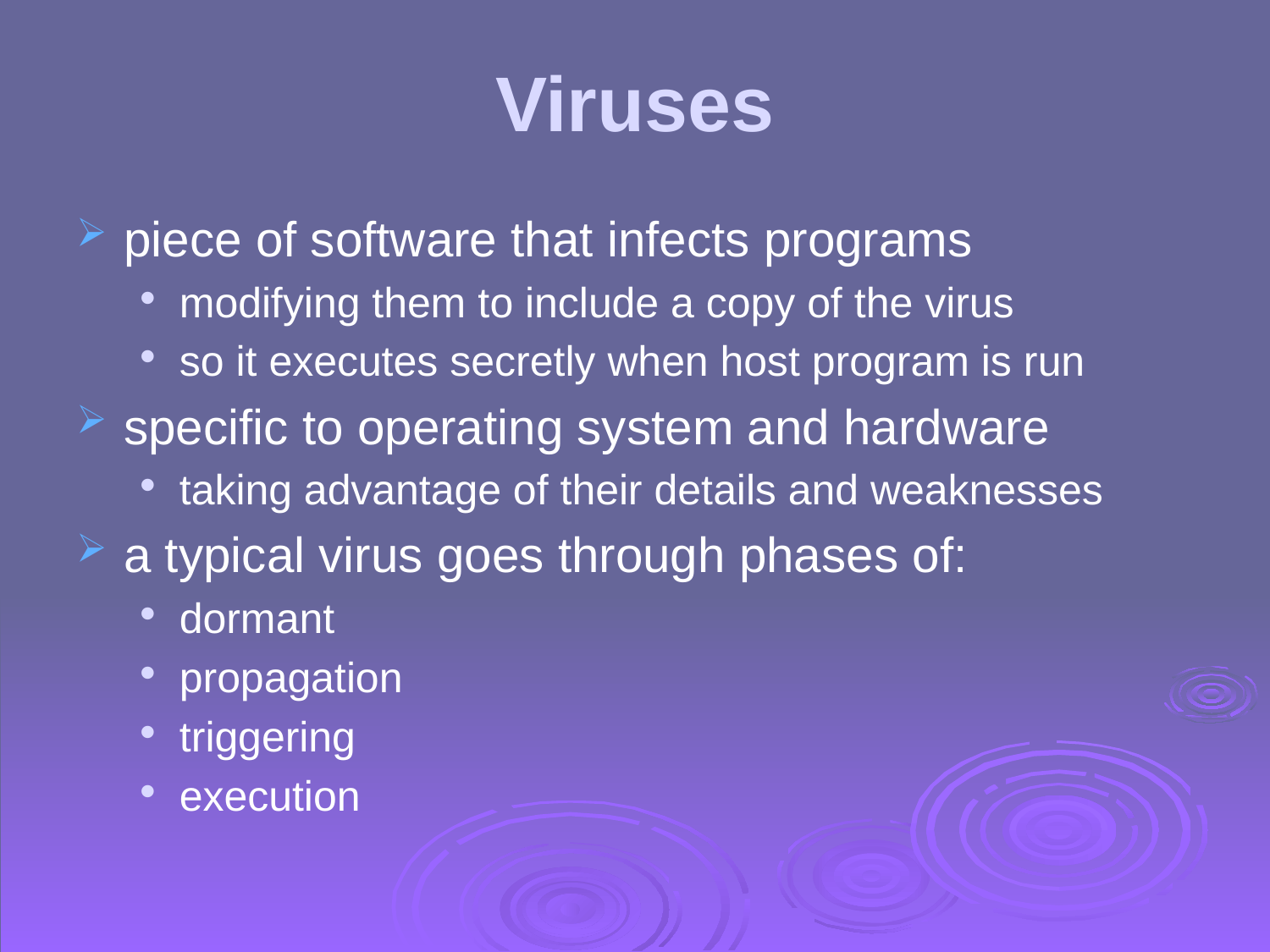

# Viruses
piece of software that infects programs
modifying them to include a copy of the virus
so it executes secretly when host program is run
specific to operating system and hardware
taking advantage of their details and weaknesses
a typical virus goes through phases of:
dormant
propagation
triggering
execution